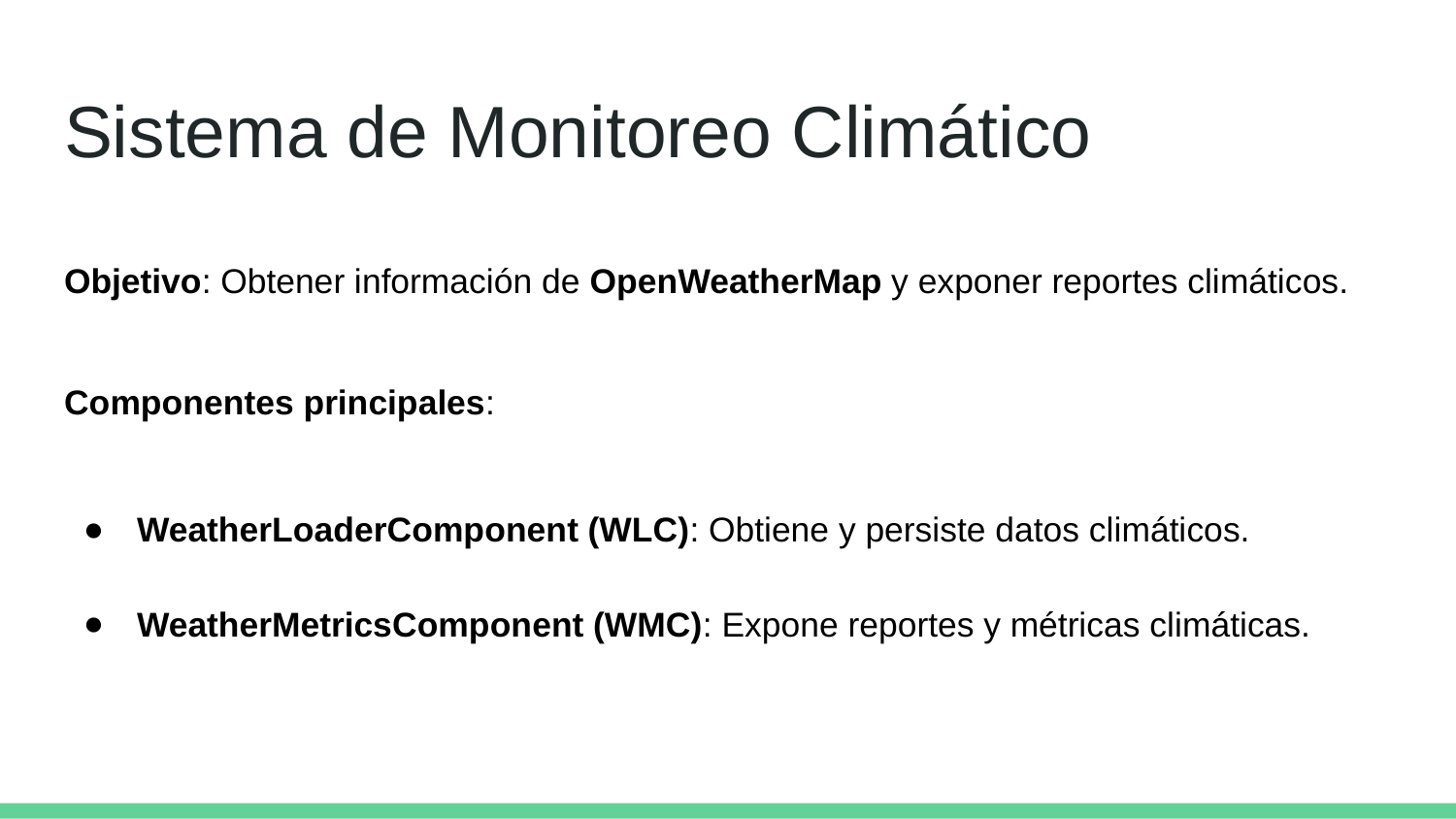

# Sistema de Monitoreo Climático
Objetivo: Obtener información de OpenWeatherMap y exponer reportes climáticos.
Componentes principales:
WeatherLoaderComponent (WLC): Obtiene y persiste datos climáticos.
WeatherMetricsComponent (WMC): Expone reportes y métricas climáticas.